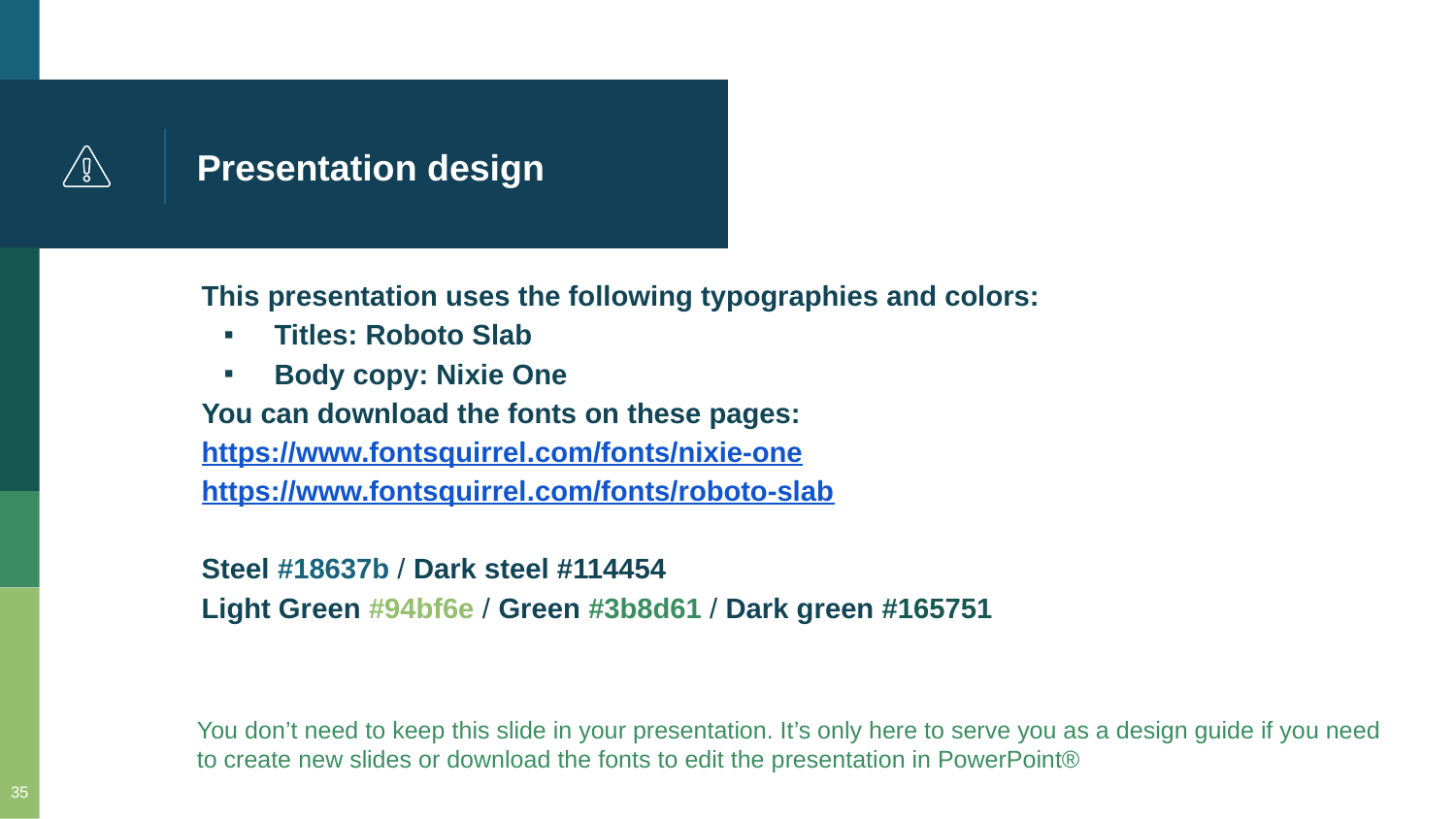

# Presentation design

This presentation uses the following typographies and colors:
Titles: Roboto Slab
Body copy: Nixie One
You can download the fonts on these pages:
https://www.fontsquirrel.com/fonts/nixie-one
https://www.fontsquirrel.com/fonts/roboto-slab

Steel #18637b / Dark steel #114454
Light Green #94bf6e / Green #3b8d61 / Dark green #165751
You don’t need to keep this slide in your presentation. It’s only here to serve you as a design guide if you need to create new slides or download the fonts to edit the presentation in PowerPoint®

35